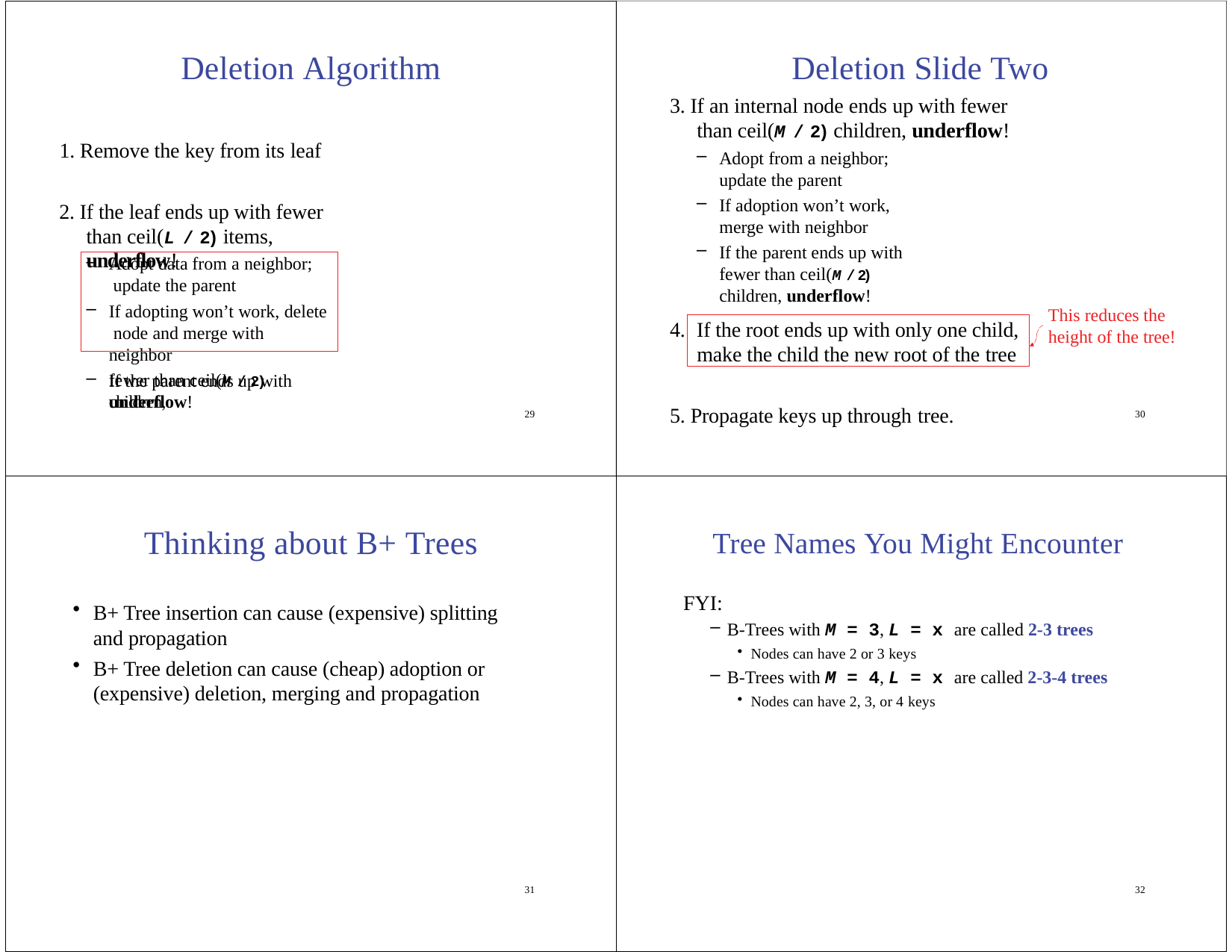

Deletion Slide Two
3. If an internal node ends up with fewer  than ceil(M / 2) children, underflow!
# Deletion Algorithm
1. Remove the key from its leaf
Adopt from a neighbor;  update the parent
If adoption won’t work,  merge with neighbor
If the parent ends up with fewer than ceil(M / 2)
children, underflow!
2. If the leaf ends up with fewer  than ceil(L / 2) items, underflow!
Adopt data from a neighbor;  update the parent
If adopting won’t work, delete  node and merge with neighbor
If the parent ends up with

This reduces the  height of the tree!
4.
If the root ends up with only one child,  make the child the new root of the tree

fewer than ceil(M / 2) children,
underflow!
5. Propagate keys up through tree.
29
30

Thinking about B+ Trees
Tree Names You Might Encounter
FYI:
B-Trees with M = 3, L = x are called 2-3 trees
Nodes can have 2 or 3 keys
B-Trees with M = 4, L = x are called 2-3-4 trees
Nodes can have 2, 3, or 4 keys
B+ Tree insertion can cause (expensive) splitting  and propagation
B+ Tree deletion can cause (cheap) adoption or  (expensive) deletion, merging and propagation
31
32